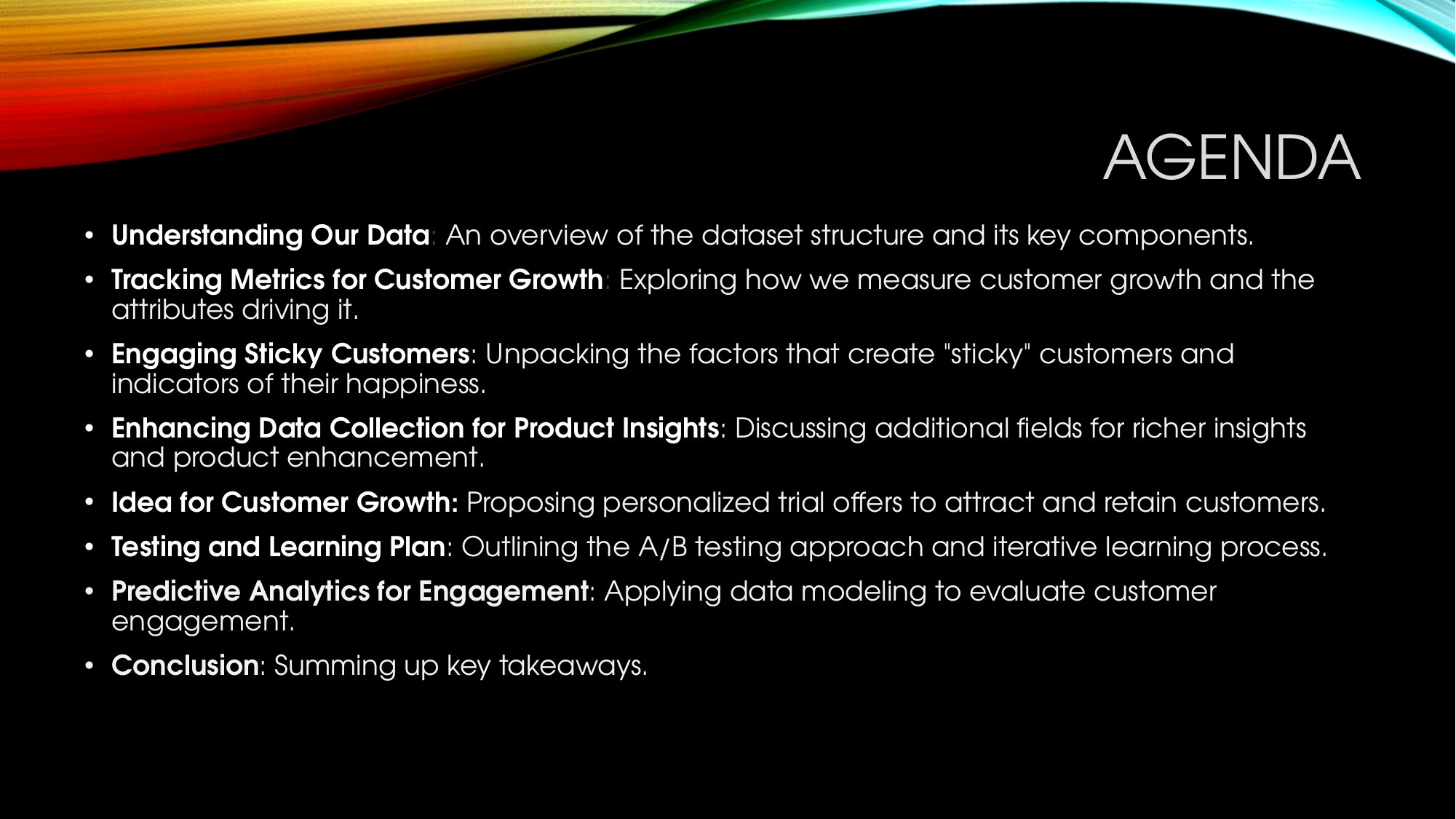

# aGENDA
Understanding Our Data: An overview of the dataset structure and its key components.
Tracking Metrics for Customer Growth: Exploring how we measure customer growth and the attributes driving it.
Engaging Sticky Customers: Unpacking the factors that create "sticky" customers and indicators of their happiness.
Enhancing Data Collection for Product Insights: Discussing additional fields for richer insights and product enhancement.
Idea for Customer Growth: Proposing personalized trial offers to attract and retain customers.
Testing and Learning Plan: Outlining the A/B testing approach and iterative learning process.
Predictive Analytics for Engagement: Applying data modeling to evaluate customer engagement.
Conclusion: Summing up key takeaways.